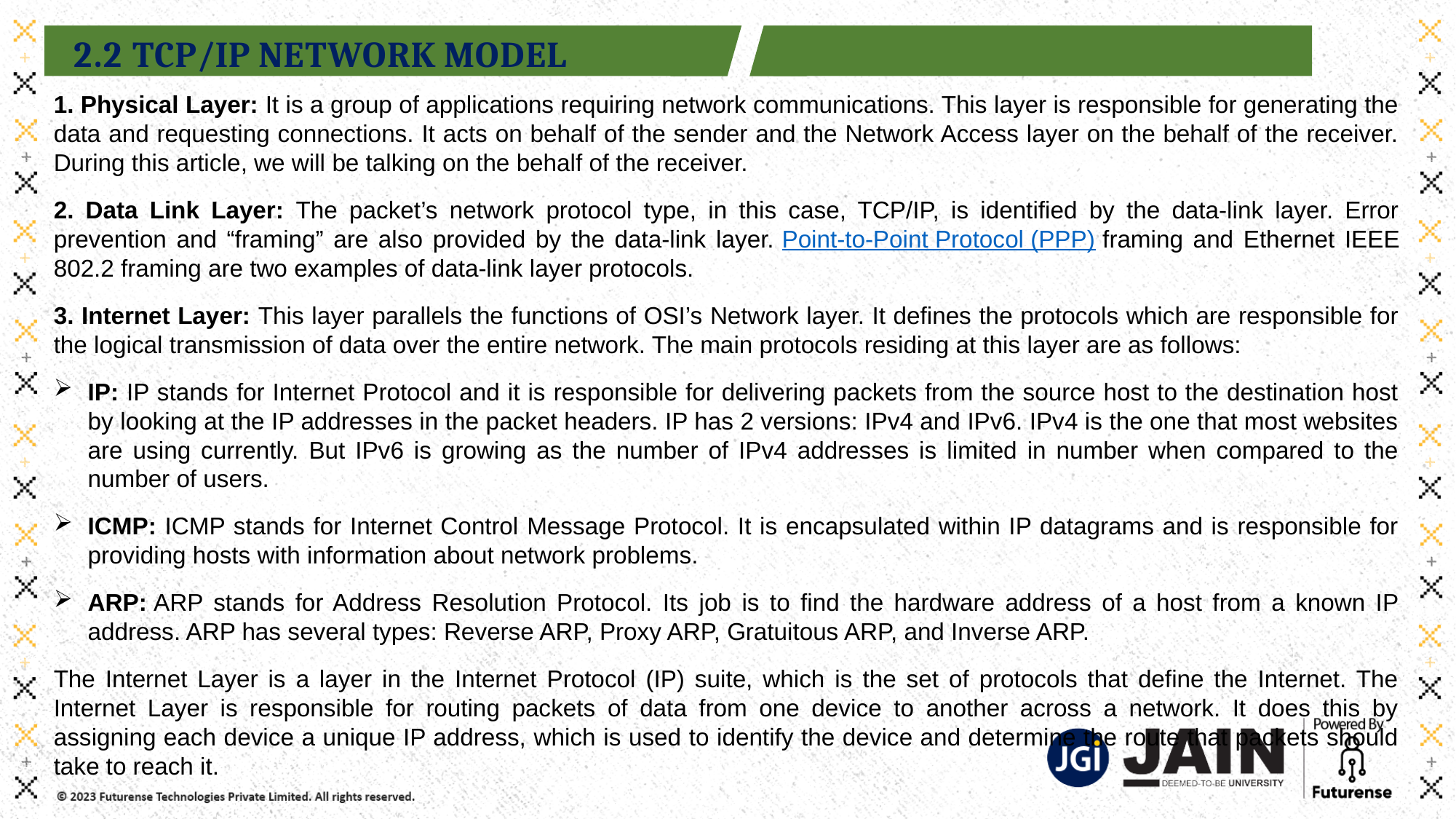

2.2 TCP/IP NETWORK MODEL

1. Physical Layer: It is a group of applications requiring network communications. This layer is responsible for generating the data and requesting connections. It acts on behalf of the sender and the Network Access layer on the behalf of the receiver. During this article, we will be talking on the behalf of the receiver.
2. Data Link Layer: The packet’s network protocol type, in this case, TCP/IP, is identified by the data-link layer. Error prevention and “framing” are also provided by the data-link layer. Point-to-Point Protocol (PPP) framing and Ethernet IEEE 802.2 framing are two examples of data-link layer protocols.
3. Internet Layer: This layer parallels the functions of OSI’s Network layer. It defines the protocols which are responsible for the logical transmission of data over the entire network. The main protocols residing at this layer are as follows:
IP: IP stands for Internet Protocol and it is responsible for delivering packets from the source host to the destination host by looking at the IP addresses in the packet headers. IP has 2 versions: IPv4 and IPv6. IPv4 is the one that most websites are using currently. But IPv6 is growing as the number of IPv4 addresses is limited in number when compared to the number of users.
ICMP: ICMP stands for Internet Control Message Protocol. It is encapsulated within IP datagrams and is responsible for providing hosts with information about network problems.
ARP: ARP stands for Address Resolution Protocol. Its job is to find the hardware address of a host from a known IP address. ARP has several types: Reverse ARP, Proxy ARP, Gratuitous ARP, and Inverse ARP.
The Internet Layer is a layer in the Internet Protocol (IP) suite, which is the set of protocols that define the Internet. The Internet Layer is responsible for routing packets of data from one device to another across a network. It does this by assigning each device a unique IP address, which is used to identify the device and determine the route that packets should take to reach it.